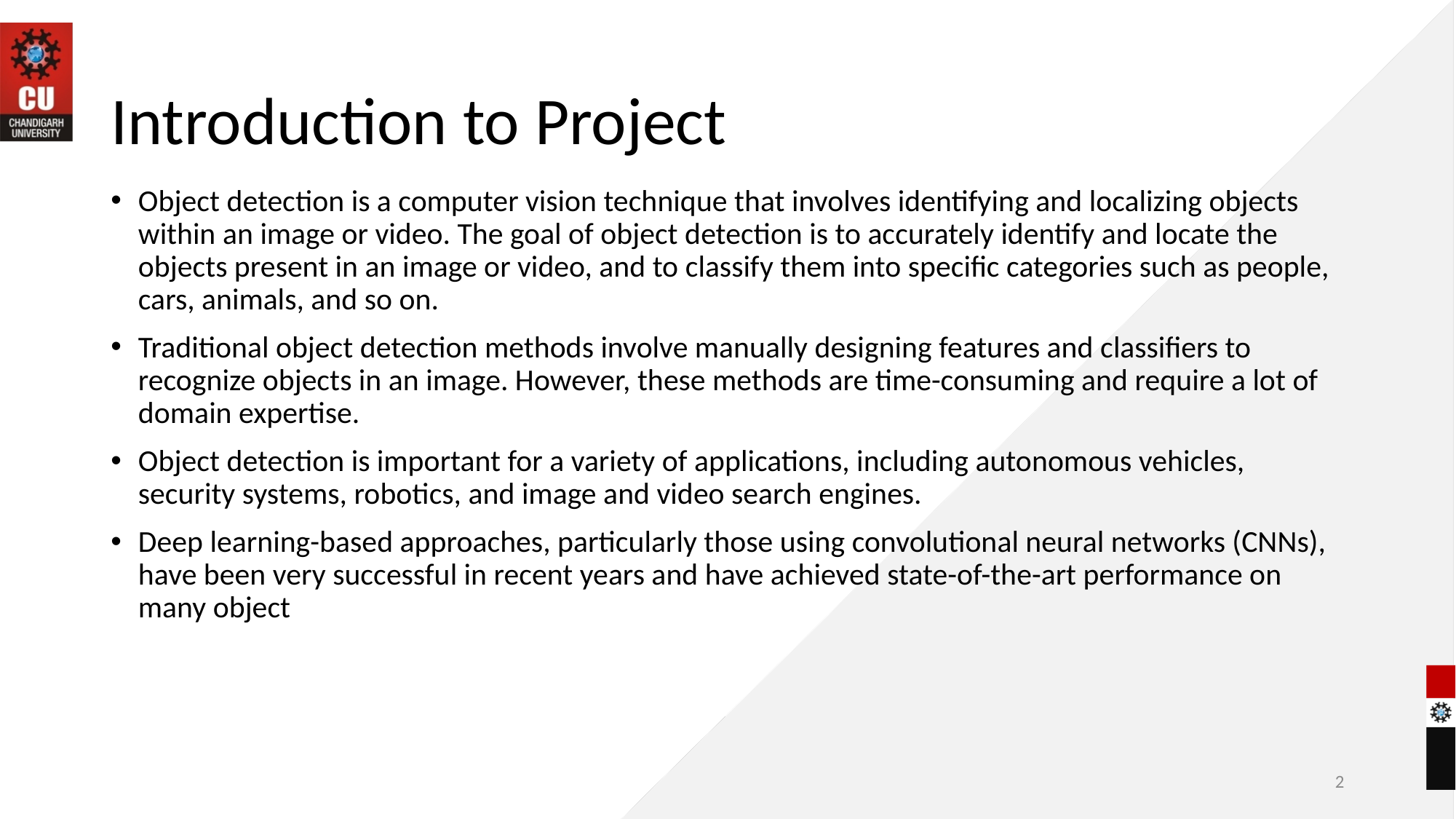

# Introduction to Project
Object detection is a computer vision technique that involves identifying and localizing objects within an image or video. The goal of object detection is to accurately identify and locate the objects present in an image or video, and to classify them into specific categories such as people, cars, animals, and so on.
Traditional object detection methods involve manually designing features and classifiers to recognize objects in an image. However, these methods are time-consuming and require a lot of domain expertise.
Object detection is important for a variety of applications, including autonomous vehicles, security systems, robotics, and image and video search engines.
Deep learning-based approaches, particularly those using convolutional neural networks (CNNs), have been very successful in recent years and have achieved state-of-the-art performance on many object

2